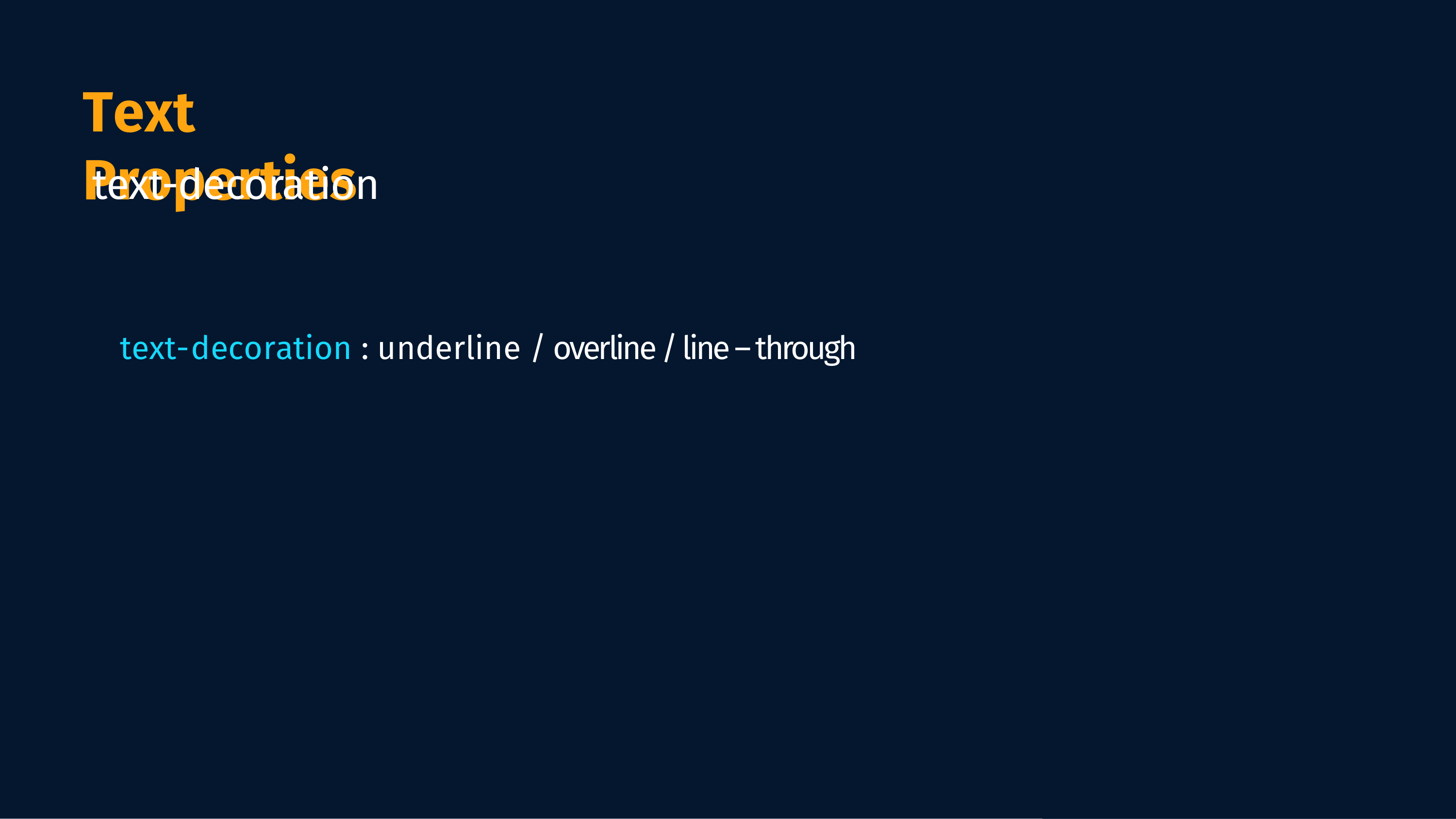

# Text Properties
text-decoration
text-decoration : underline / overline / line – through

also add style, wavy, dotted or color like red

can also set to none for hyperlinks